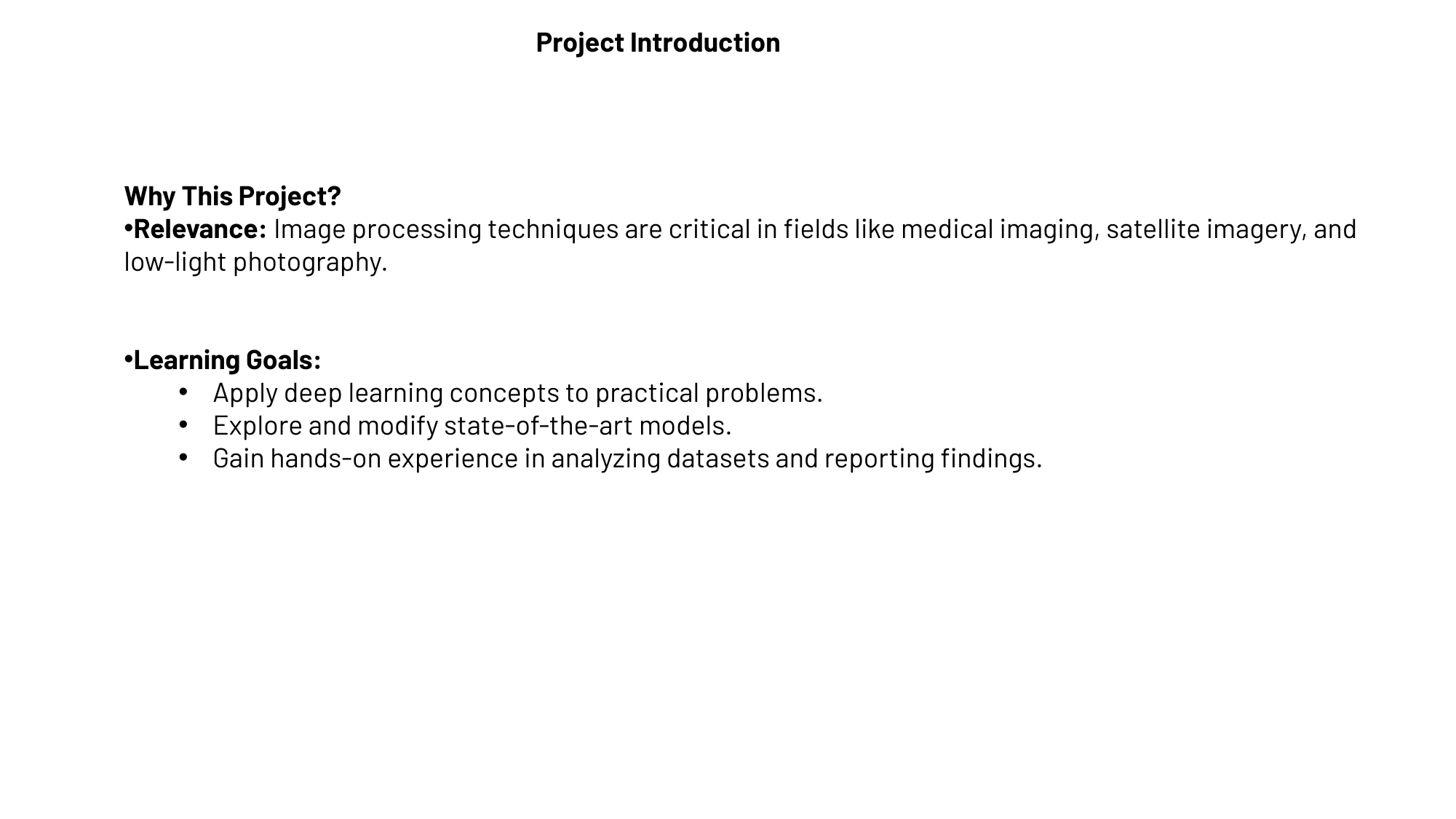

Project Introduction
Why This Project?
Relevance: Image processing techniques are critical in fields like medical imaging, satellite imagery, and low-light photography.

Learning Goals:
Apply deep learning concepts to practical problems.
Explore and modify state-of-the-art models.
Gain hands-on experience in analyzing datasets and reporting findings.